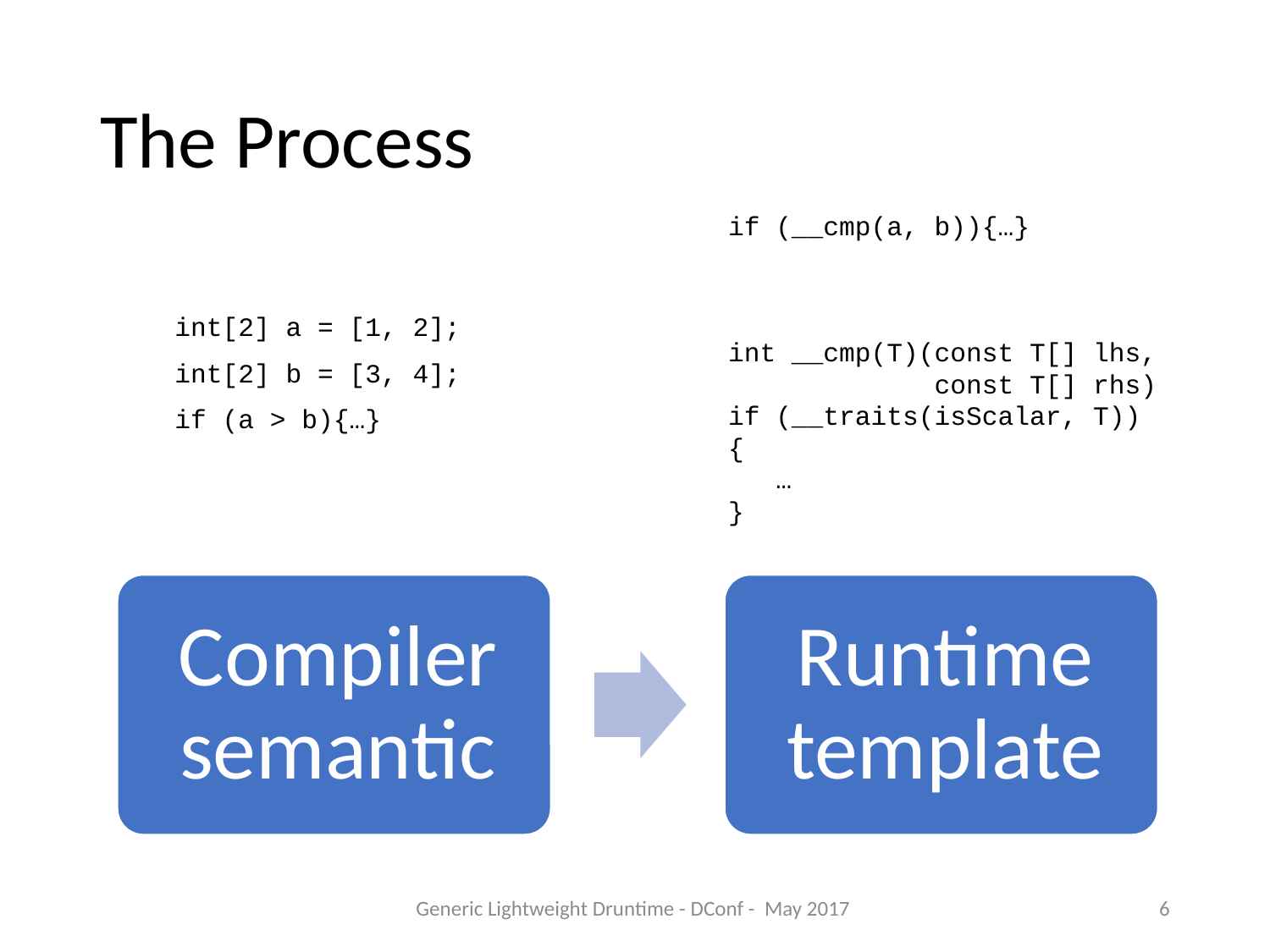

# The Process
if (__cmp(a, b)){…}

int __cmp(T)(const T[] lhs,
             const T[] rhs)
if (__traits(isScalar, T))
{
   …
}
int[2] a = [1, 2];
int[2] b = [3, 4];
if (a > b){…}
Compiler semantic

Runtime template
Generic Lightweight Druntime - DConf -  May 2017
6